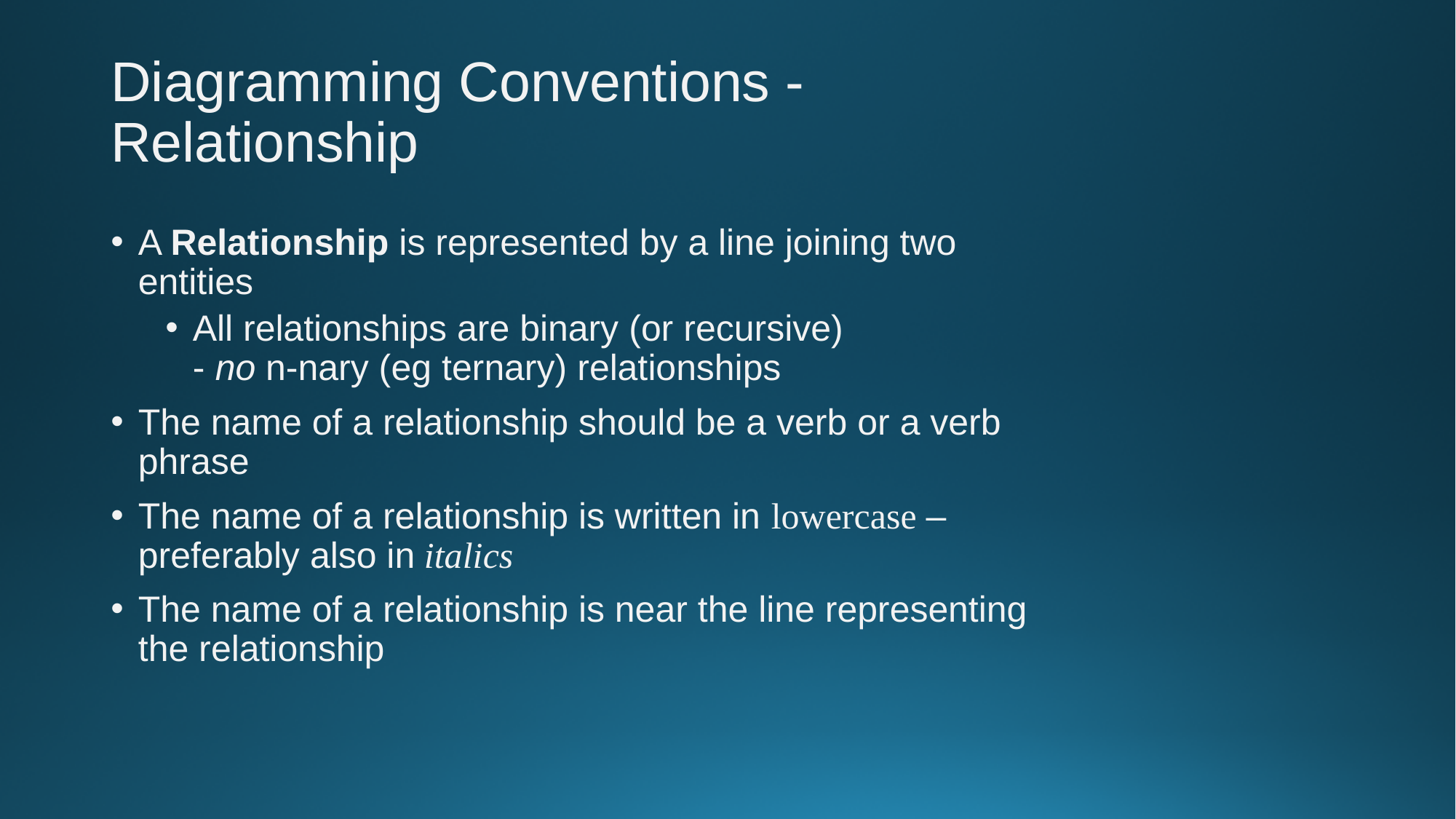

# Diagramming Conventions - Relationship
A Relationship is represented by a line joining two entities
All relationships are binary (or recursive)
- no n-nary (eg ternary) relationships
The name of a relationship should be a verb or a verb phrase
The name of a relationship is written in lowercase – preferably also in italics
The name of a relationship is near the line representing the relationship